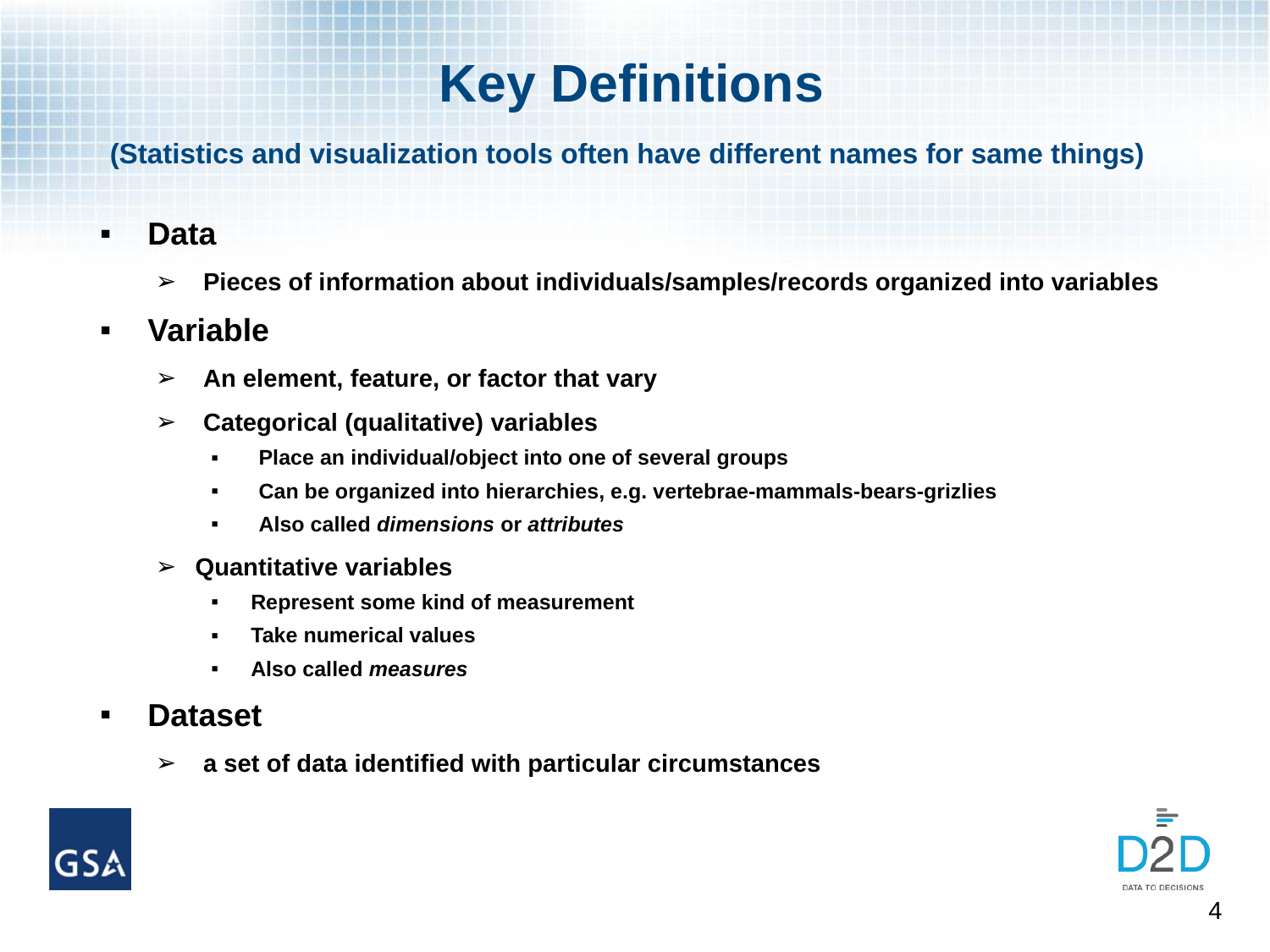

# Key Definitions (Statistics and visualization tools often have different names for same things)
Data
Pieces of information about individuals/samples/records organized into variables
Variable
An element, feature, or factor that vary
Categorical (qualitative) variables
Place an individual/object into one of several groups
Can be organized into hierarchies, e.g. vertebrae-mammals-bears-grizlies
Also called dimensions or attributes
Quantitative variables
Represent some kind of measurement
Take numerical values
Also called measures
Dataset
a set of data identified with particular circumstances
4